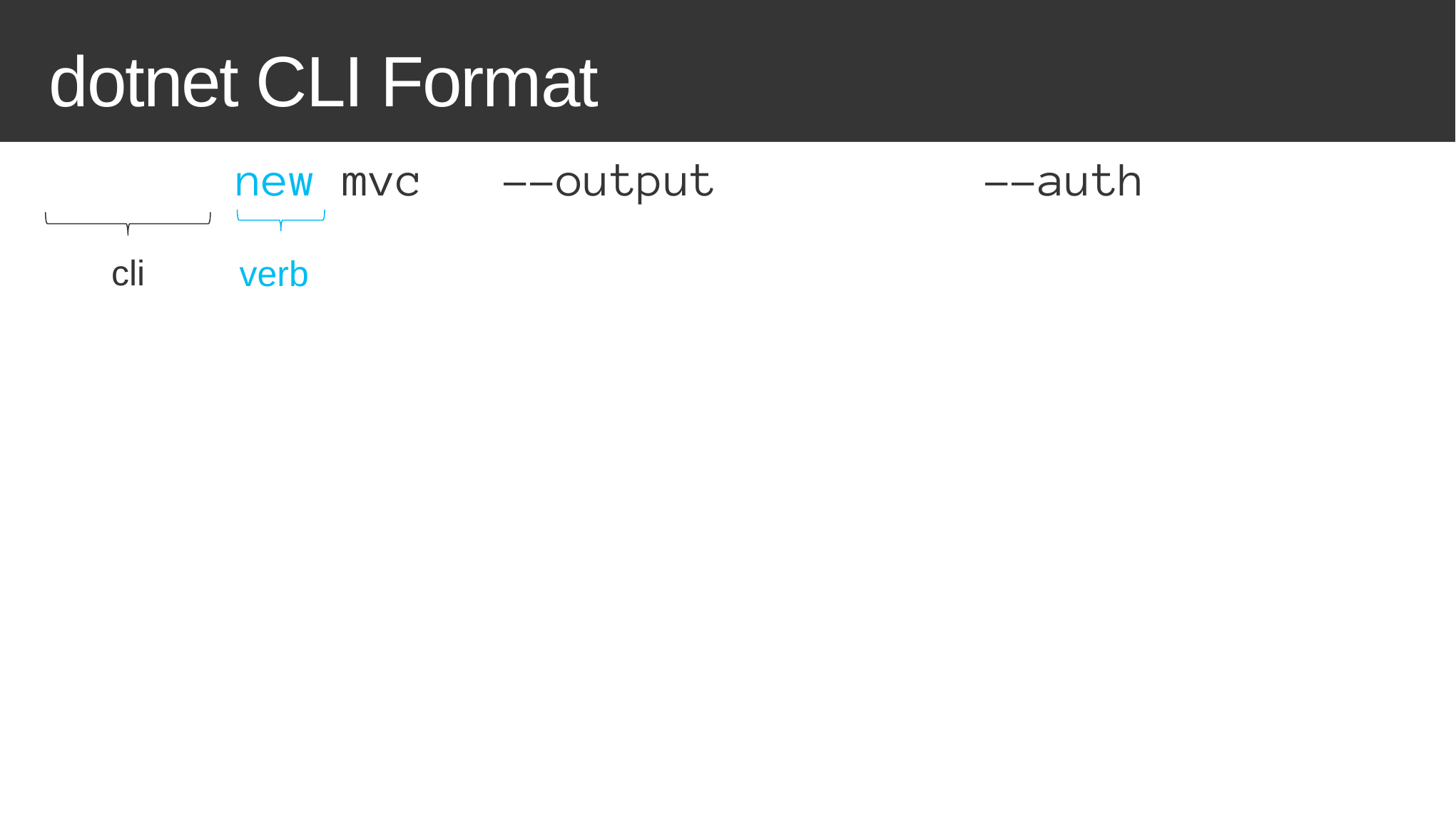

# dotnet CLI Format

dotnet new mvc   --output myWebApp --auth None

cli
verb